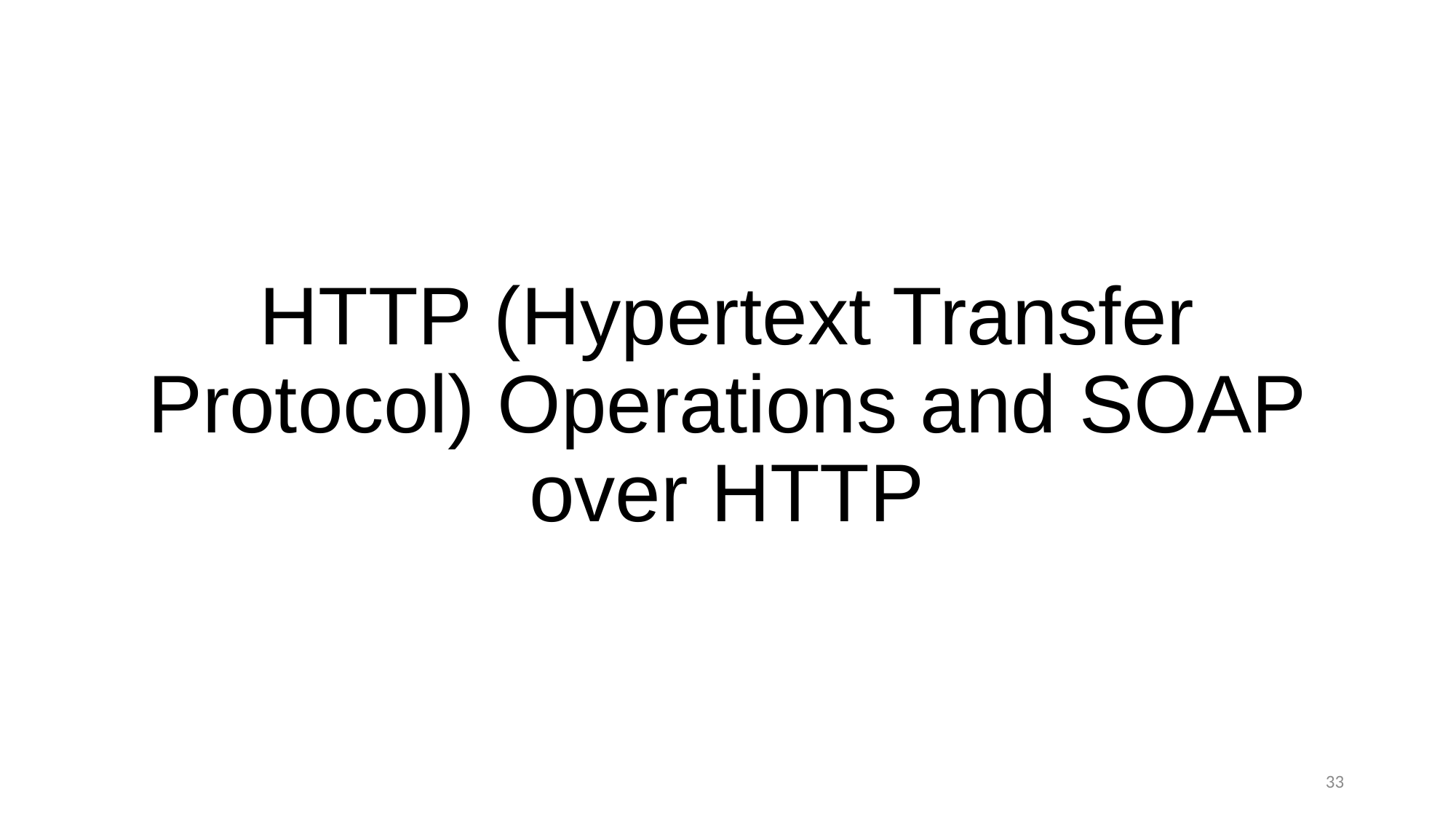

# HTTP (Hypertext Transfer Protocol) Operations and SOAP over HTTP

33